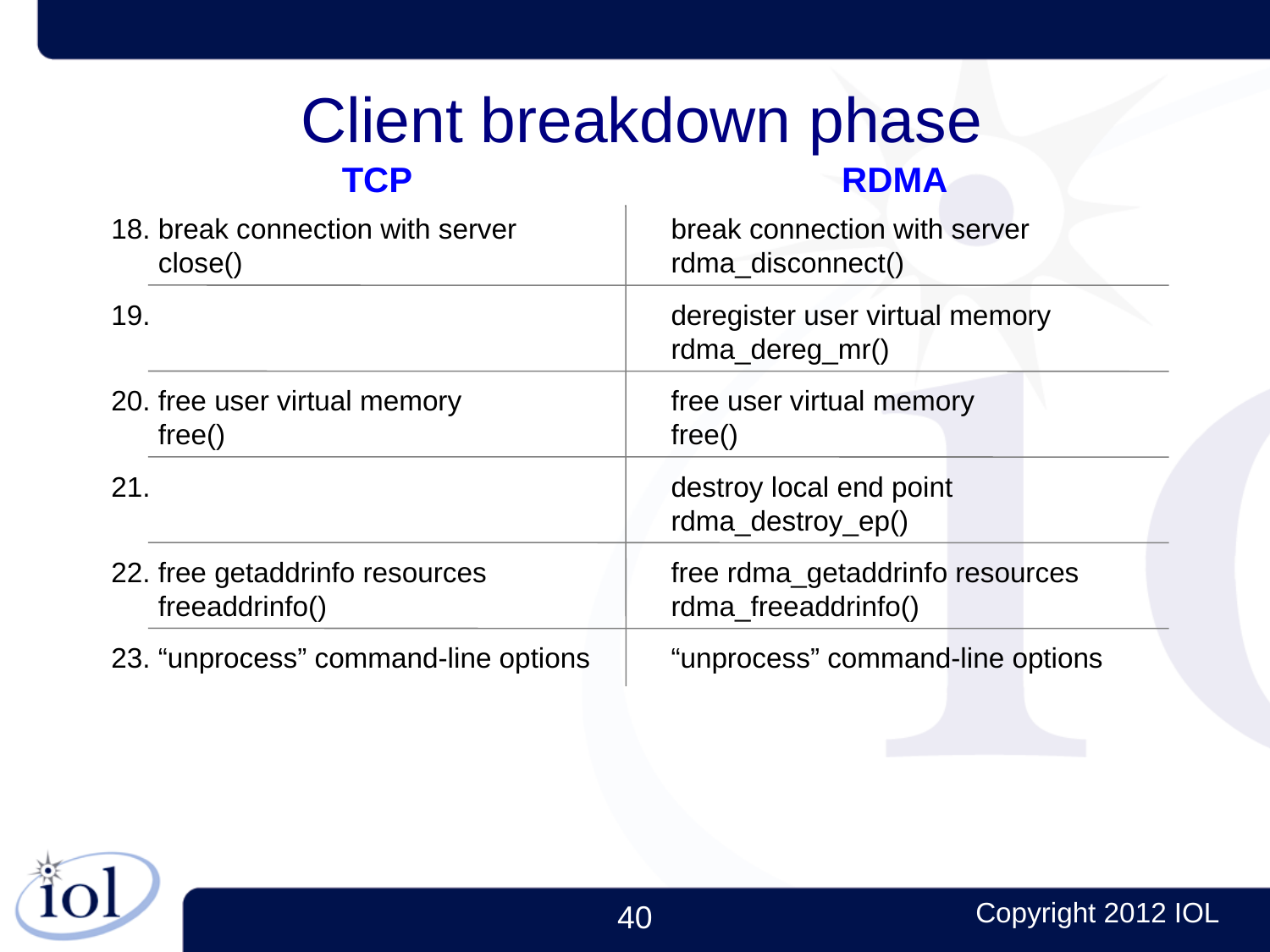

Client breakdown phase
TCP
RDMA
18. break connection with server
      close()
break connection with server
rdma_disconnect()

19.
deregister user virtual memory
rdma_dereg_mr()

20. free user virtual memory
      free()
free user virtual memory
free()

21.
destroy local end point
rdma_destroy_ep()

22. free getaddrinfo resources
      freeaddrinfo()
free rdma_getaddrinfo resources
rdma_freeaddrinfo()

23. “unprocess” command-line options
“unprocess” command-line options